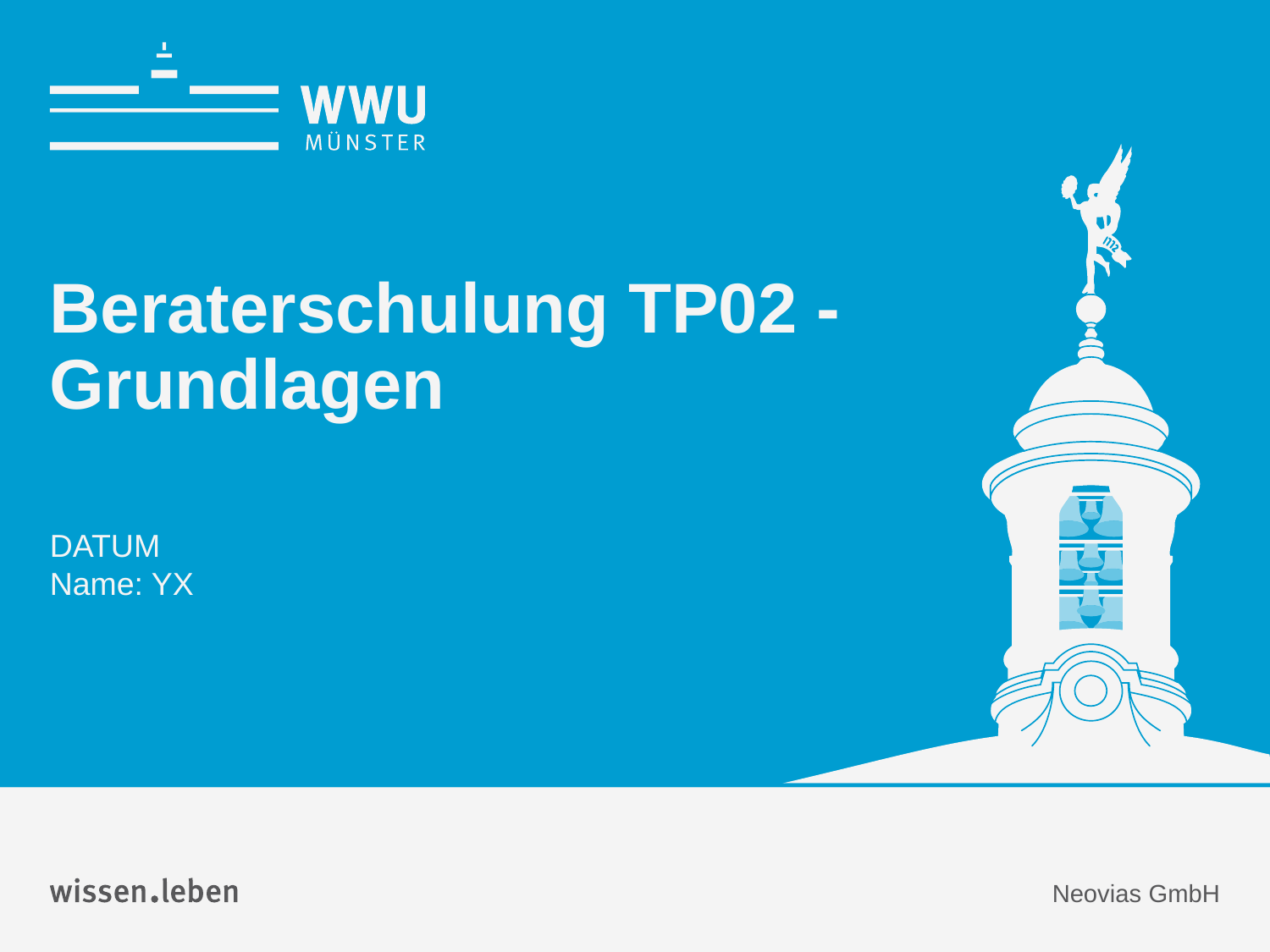

Studierendenverwaltung 2/ Immatrikulation
# Beraterschulung TP02 - Grundlagen

DATUM
Name: YX
Neovias GmbH
Name: Britta Nitsche/ Simon Kneissl
1